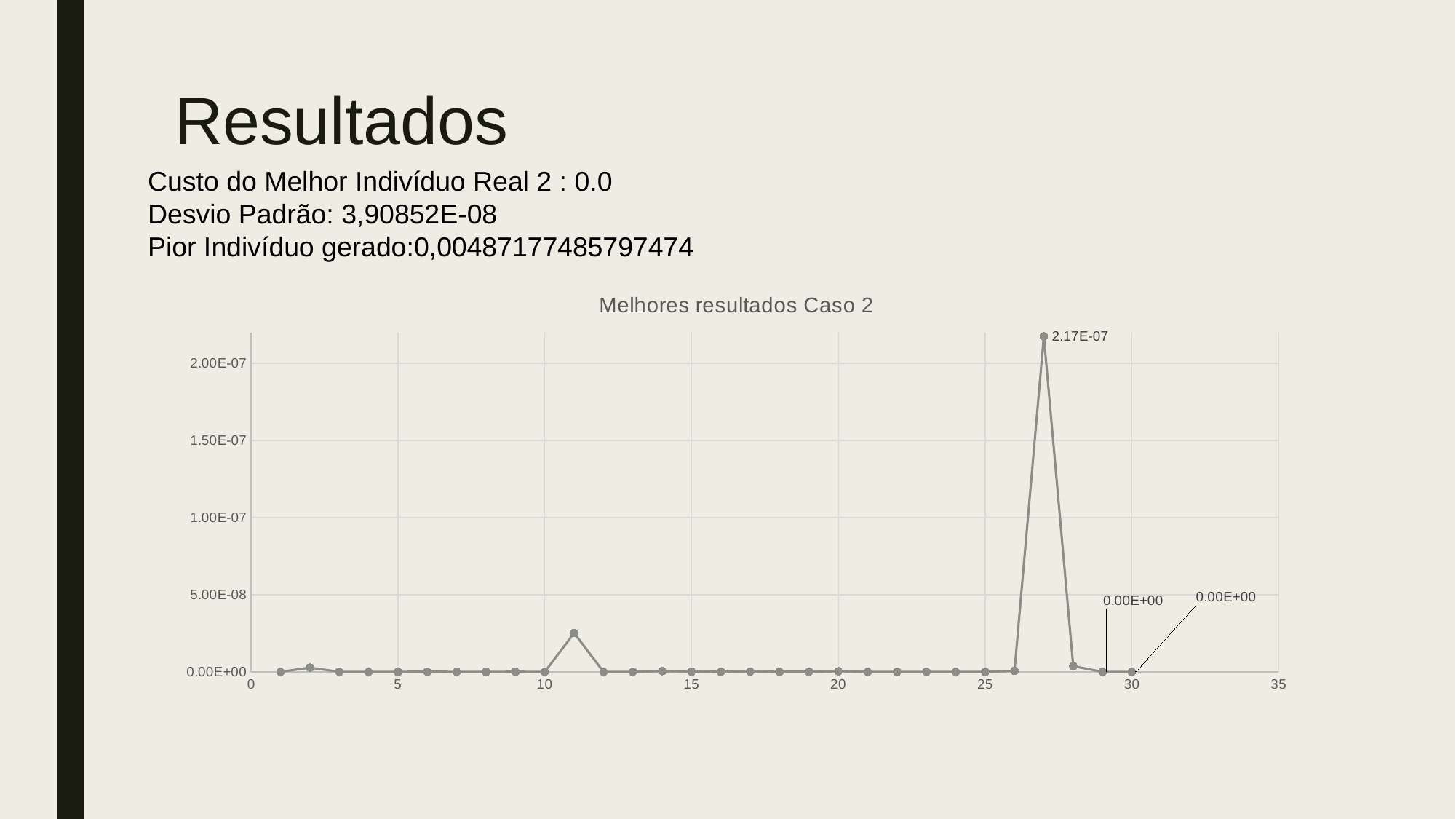

# Resultados
Custo do Melhor Indivíduo Real 2 : 0.0
Desvio Padrão: 3,90852E-08
Pior Indivíduo gerado:0,00487177485797474

### Chart: Melhores resultados Caso 2

| Category |  |
|---|---|